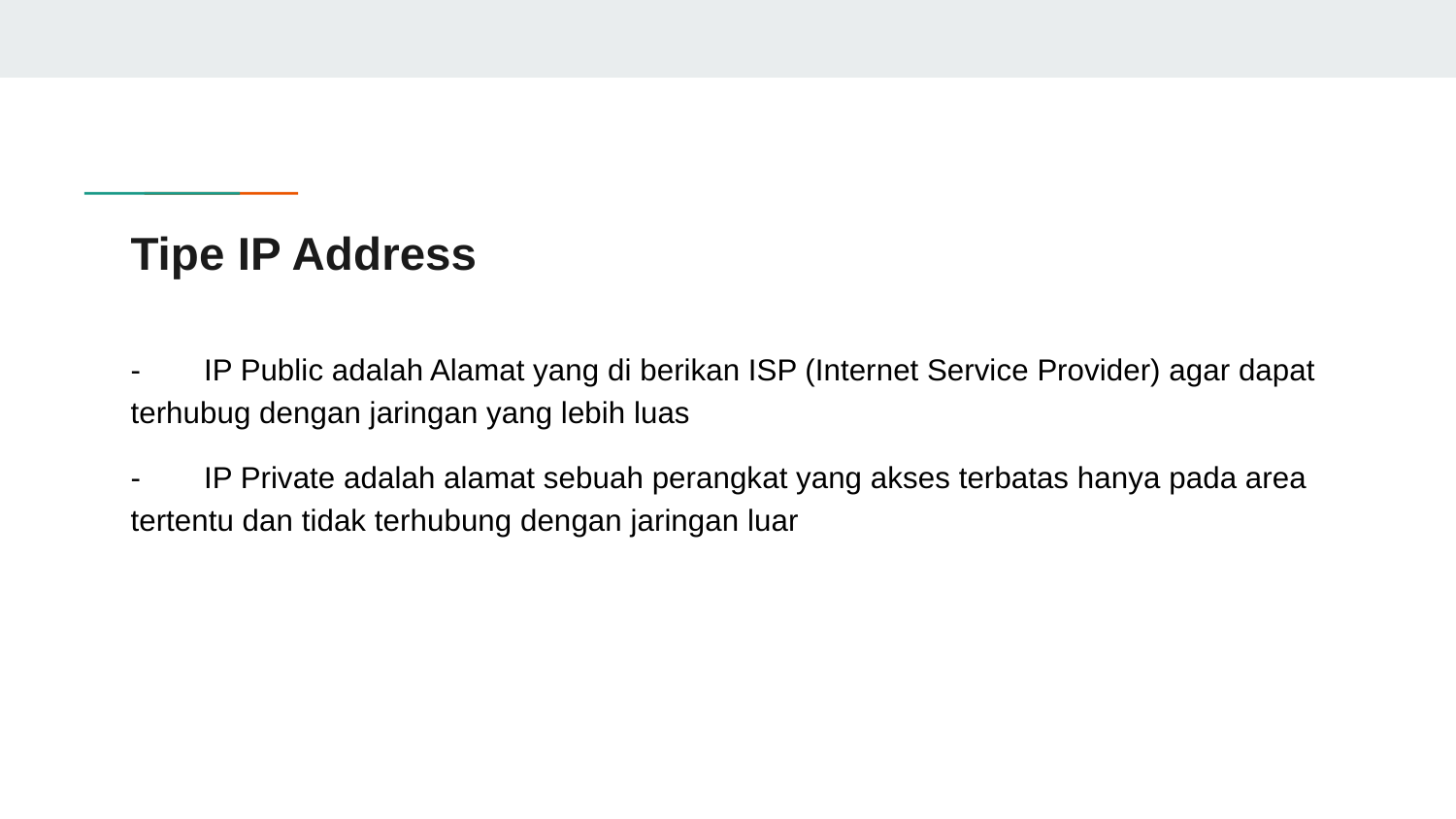

# Tipe IP Address
-          IP Public adalah Alamat yang di berikan ISP (Internet Service Provider) agar dapat terhubug dengan jaringan yang lebih luas
-          IP Private adalah alamat sebuah perangkat yang akses terbatas hanya pada area tertentu dan tidak terhubung dengan jaringan luar